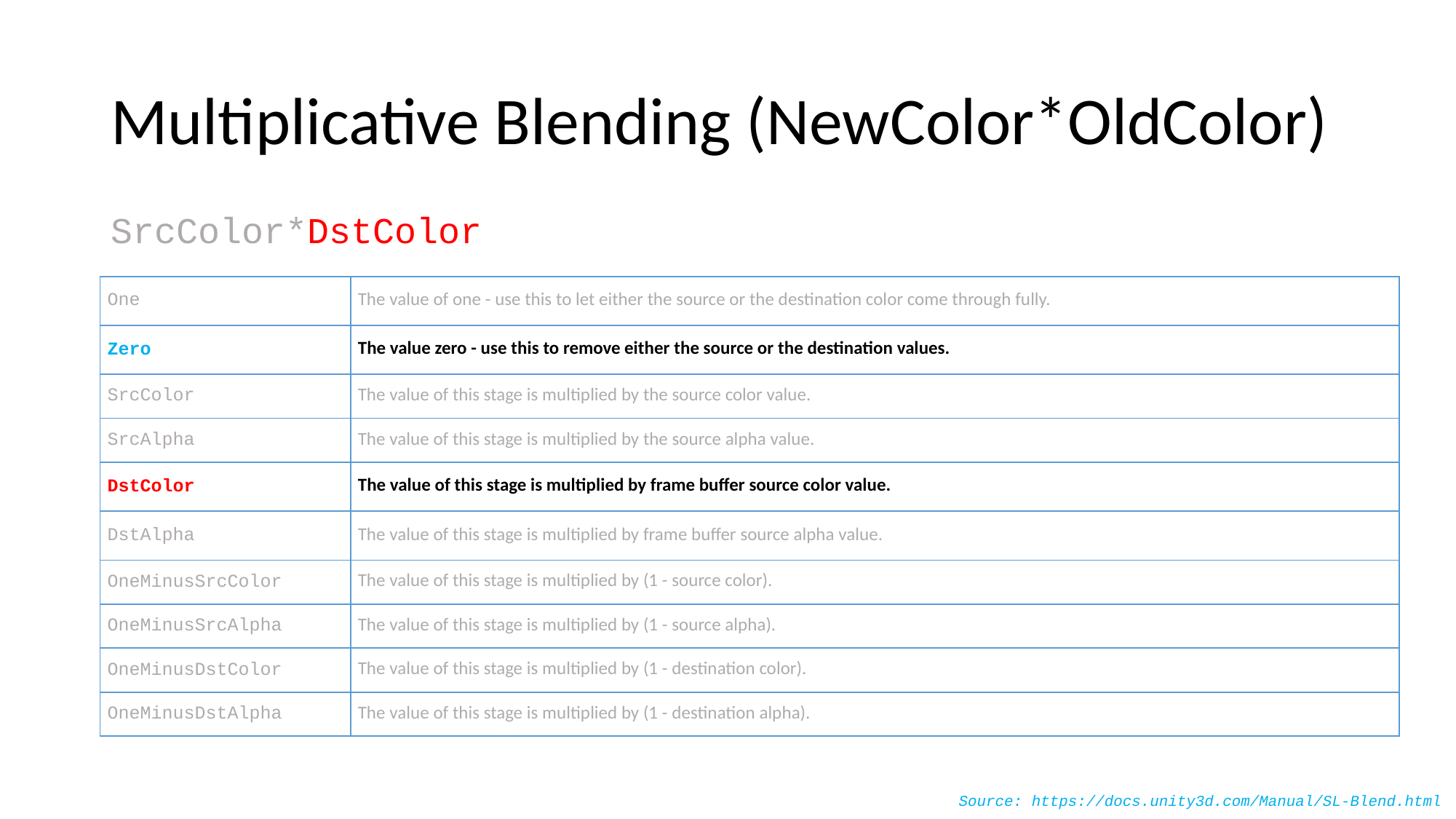

# Multiplicative Blending (NewColor*OldColor)
SrcColor*DstColor
| One | The value of one - use this to let either the source or the destination color come through fully. |
| --- | --- |
| Zero | The value zero - use this to remove either the source or the destination values. |
| SrcColor | The value of this stage is multiplied by the source color value. |
| SrcAlpha | The value of this stage is multiplied by the source alpha value. |
| DstColor | The value of this stage is multiplied by frame buffer source color value. |
| DstAlpha | The value of this stage is multiplied by frame buffer source alpha value. |
| OneMinusSrcColor | The value of this stage is multiplied by (1 - source color). |
| OneMinusSrcAlpha | The value of this stage is multiplied by (1 - source alpha). |
| OneMinusDstColor | The value of this stage is multiplied by (1 - destination color). |
| OneMinusDstAlpha | The value of this stage is multiplied by (1 - destination alpha). |
Source: https://docs.unity3d.com/Manual/SL-Blend.html